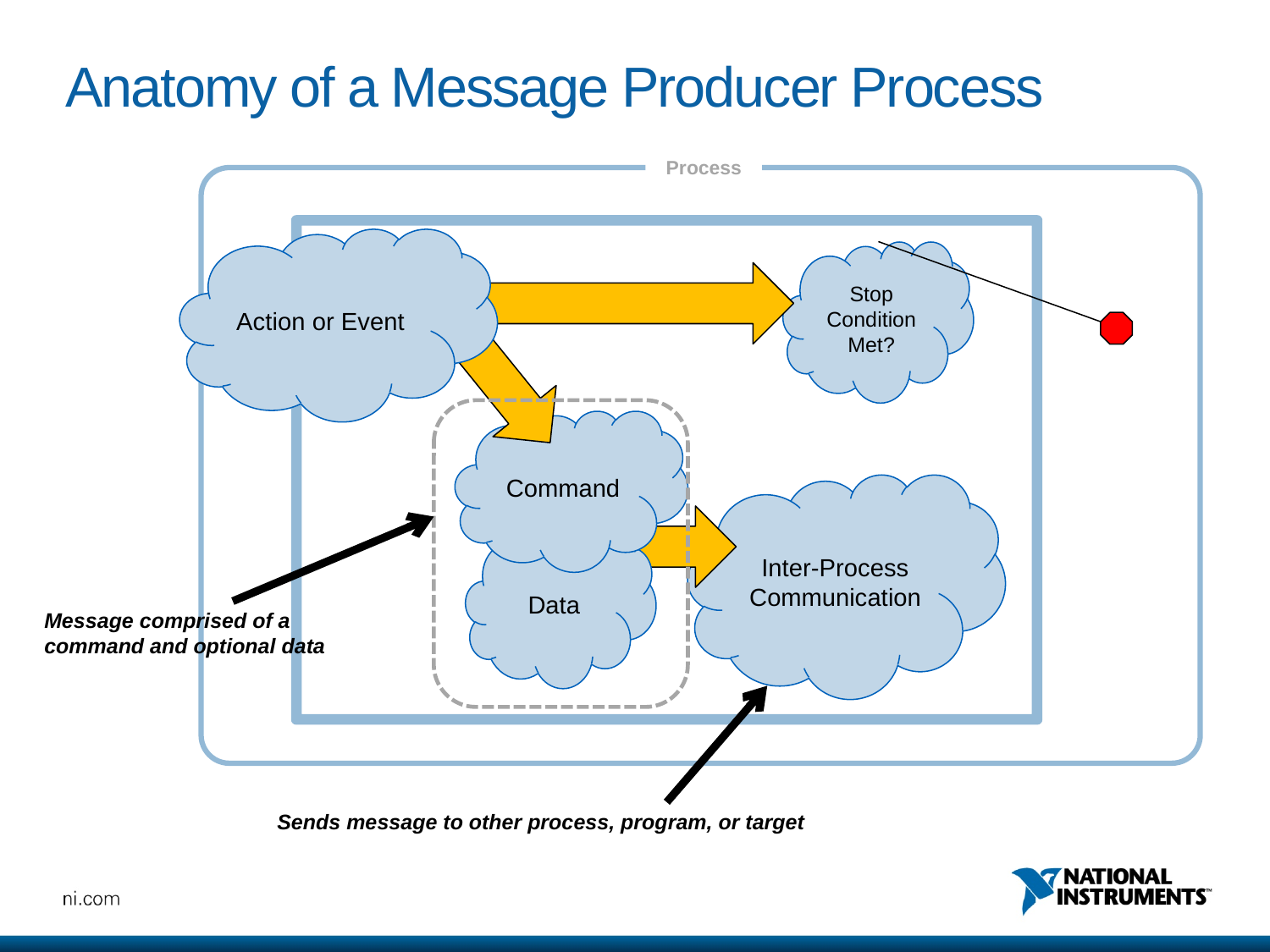

# Anatomy of a Message Producer Process
Process

Action or Event
Stop Condition Met?

Command
Inter-Process Communication

Data
Message comprised of a command and optional data
Sends message to other process, program, or target